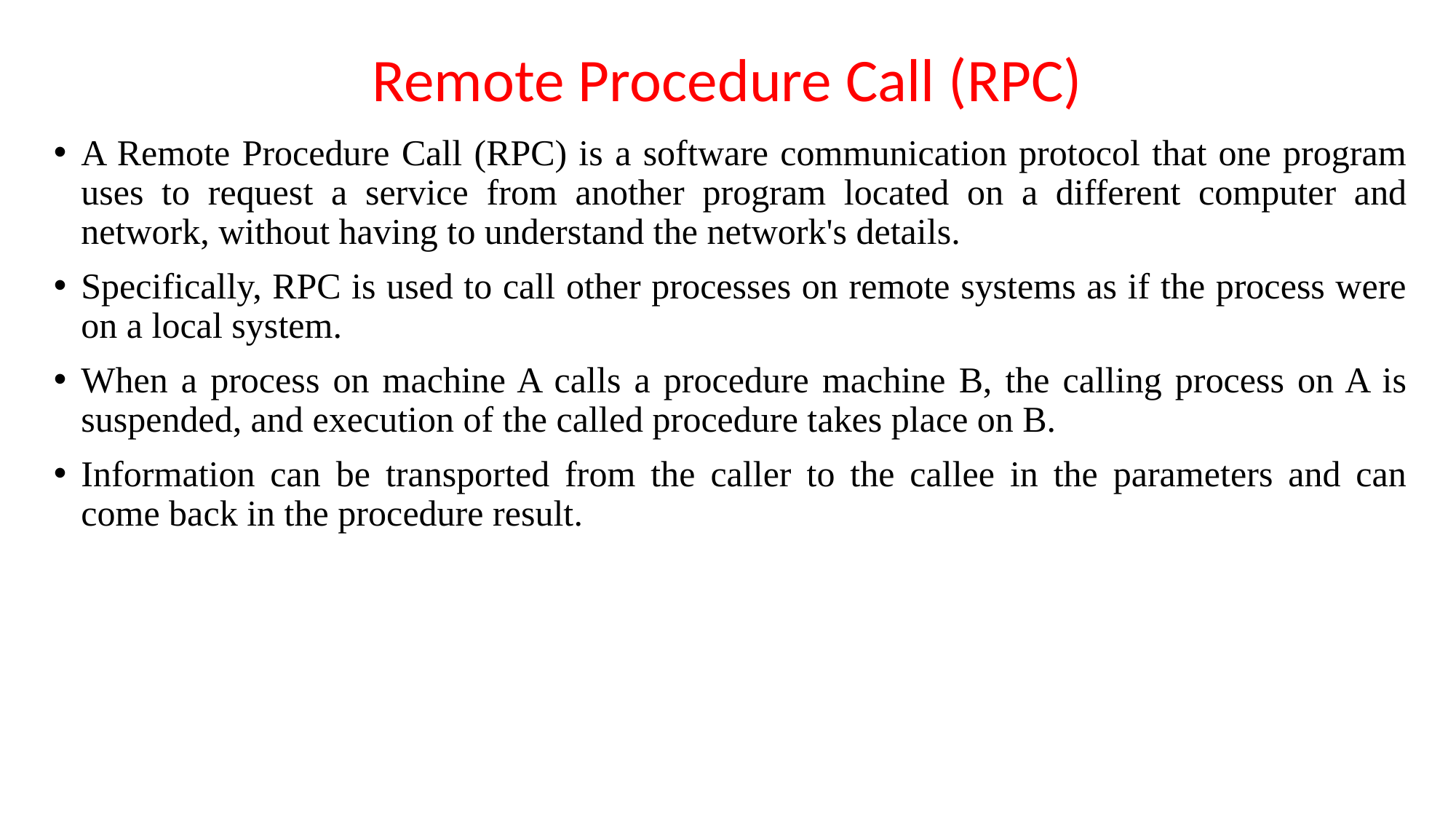

# Remote Procedure Call (RPC)
A Remote Procedure Call (RPC) is a software communication protocol that one program uses to request a service from another program located on a different computer and network, without having to understand the network's details.
Specifically, RPC is used to call other processes on remote systems as if the process were on a local system.
When a process on machine A calls a procedure machine B, the calling process on A is suspended, and execution of the called procedure takes place on B.
Information can be transported from the caller to the callee in the parameters and can come back in the procedure result.